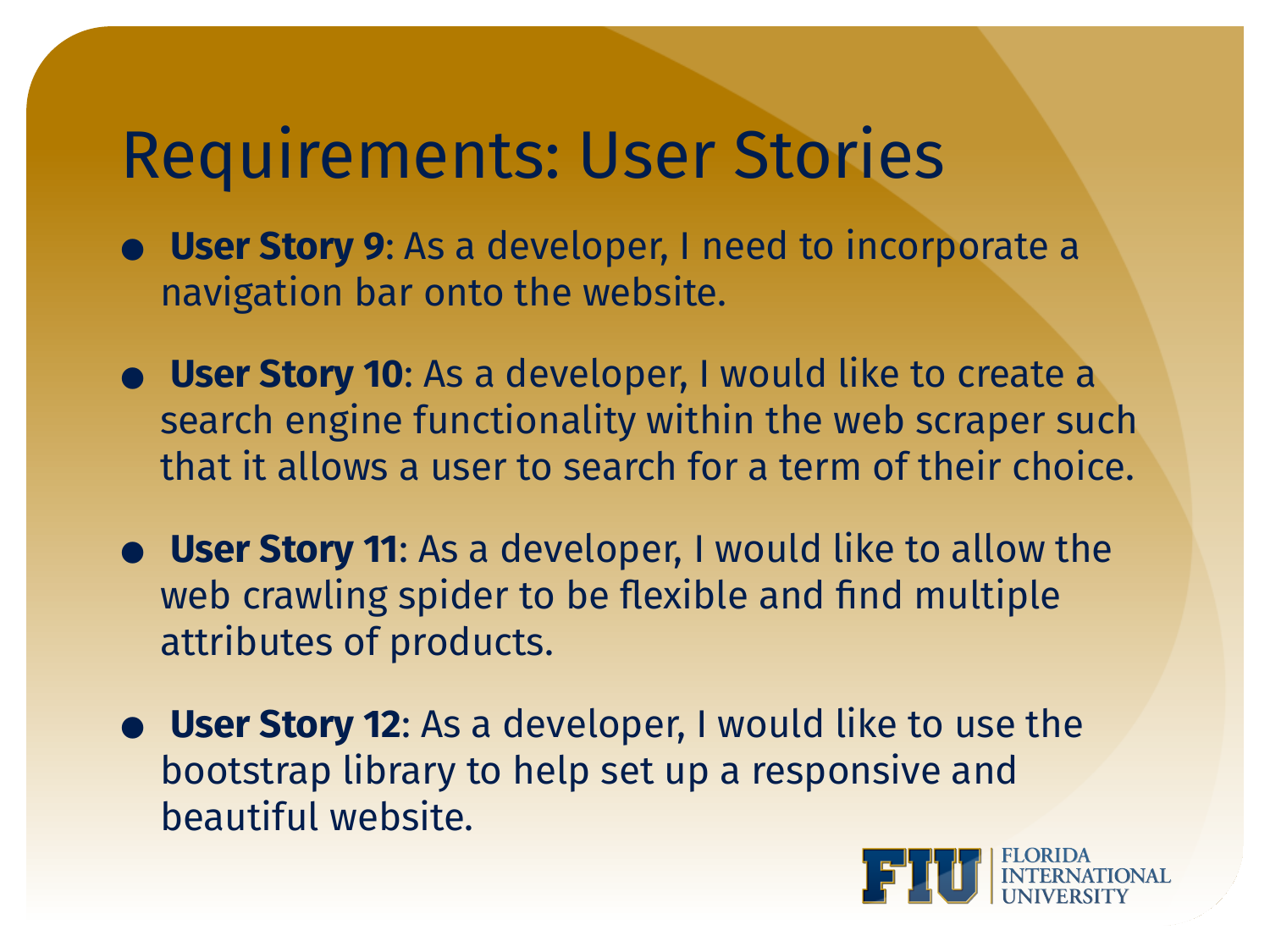

# Requirements: User Stories
 User Story 9: As a developer, I need to incorporate a navigation bar onto the website.
 User Story 10: As a developer, I would like to create a search engine functionality within the web scraper such that it allows a user to search for a term of their choice.
 User Story 11: As a developer, I would like to allow the web crawling spider to be flexible and find multiple attributes of products.
 User Story 12: As a developer, I would like to use the bootstrap library to help set up a responsive and beautiful website.